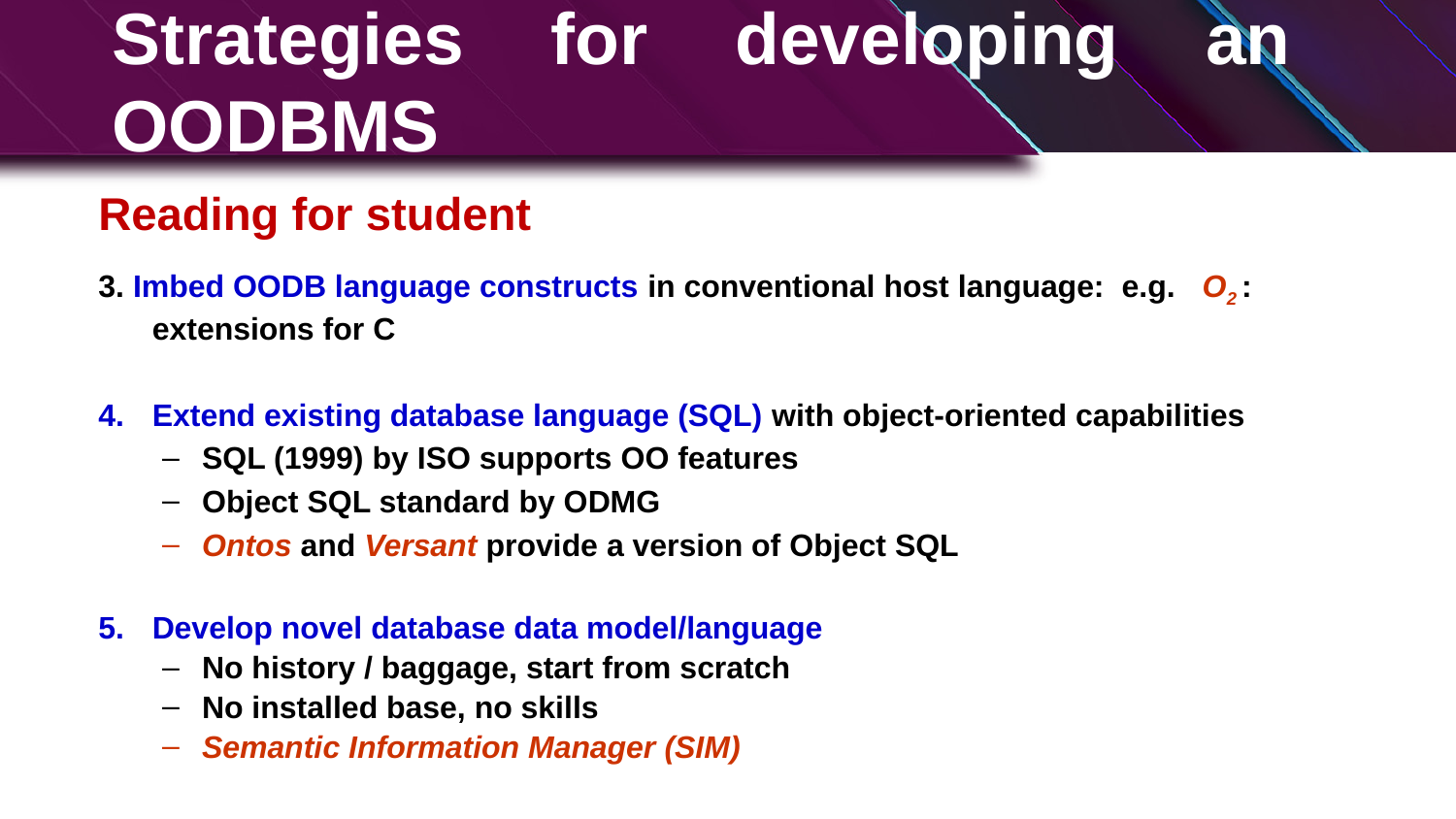

# Strategies for developing an OODBMS
Reading for student

3. Imbed OODB language constructs in conventional host language:  e.g.   O2 : extensions for C

Extend existing database language (SQL) with object-oriented capabilities
SQL (1999) by ISO supports OO features
Object SQL standard by ODMG
Ontos and Versant provide a version of Object SQL

Develop novel database data model/language
No history / baggage, start from scratch
No installed base, no skills
Semantic Information Manager (SIM)

17
© Pearson Education Limited 1995, 2005